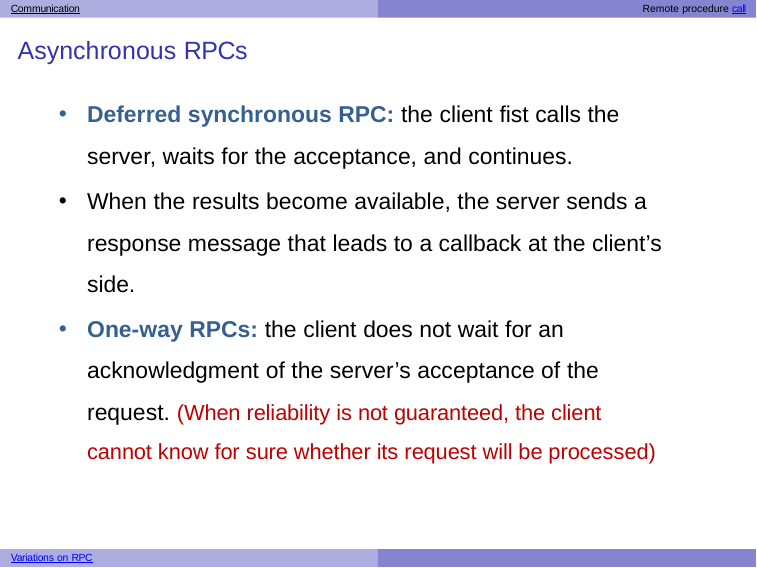

Communication	Remote procedure call
# Asynchronous RPCs
Deferred synchronous RPC: the client fist calls the server, waits for the acceptance, and continues.
When the results become available, the server sends a response message that leads to a callback at the client’s side.
One-way RPCs: the client does not wait for an acknowledgment of the server’s acceptance of the request. (When reliability is not guaranteed, the client cannot know for sure whether its request will be processed)

Variations on RPC